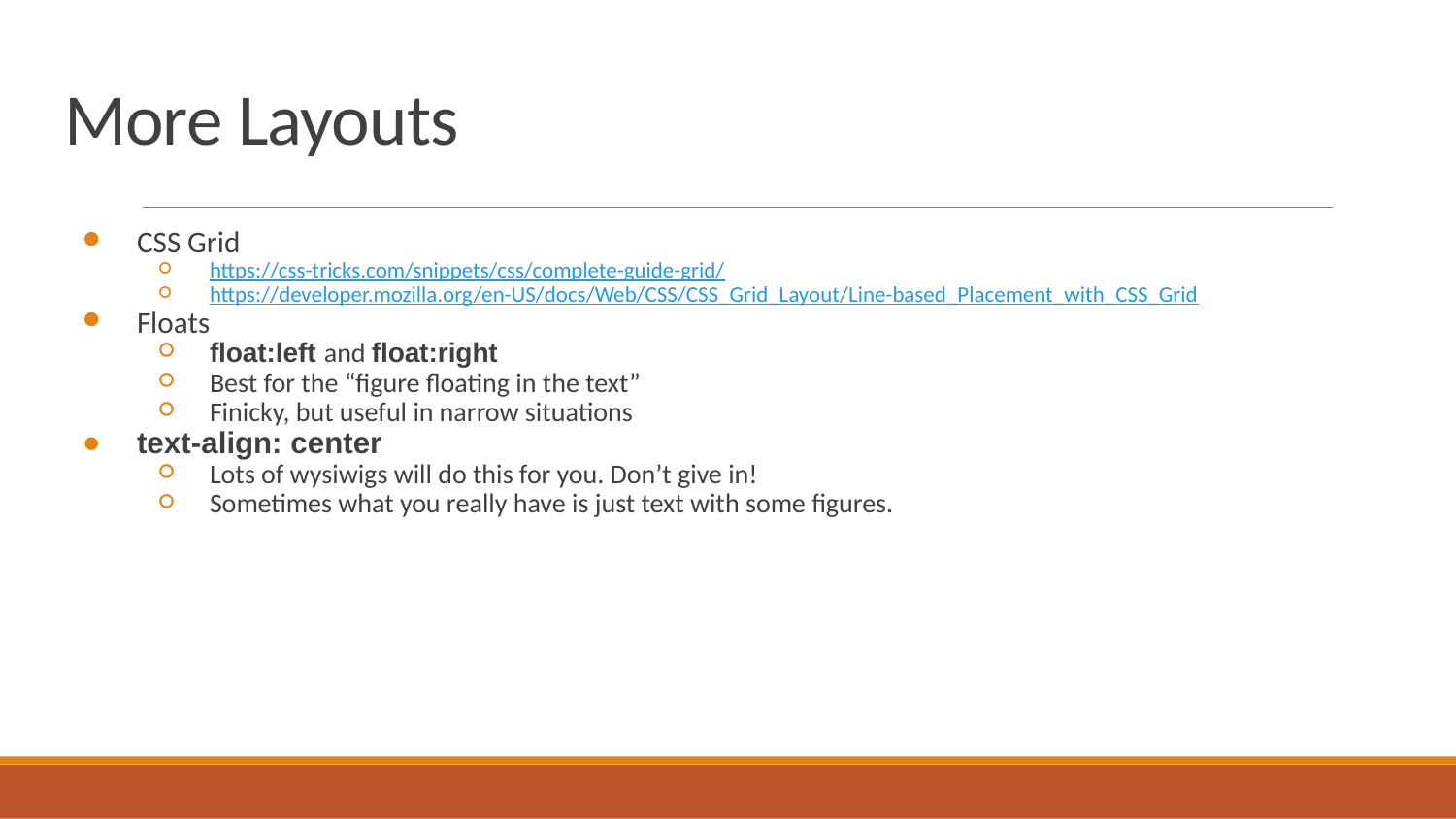

# More Layouts
CSS Grid
https://css-tricks.com/snippets/css/complete-guide-grid/
https://developer.mozilla.org/en-US/docs/Web/CSS/CSS_Grid_Layout/Line-based_Placement_with_CSS_Grid
Floats
float:left and float:right
Best for the “figure floating in the text”
Finicky, but useful in narrow situations
text-align: center
Lots of wysiwigs will do this for you. Don’t give in!
Sometimes what you really have is just text with some figures.